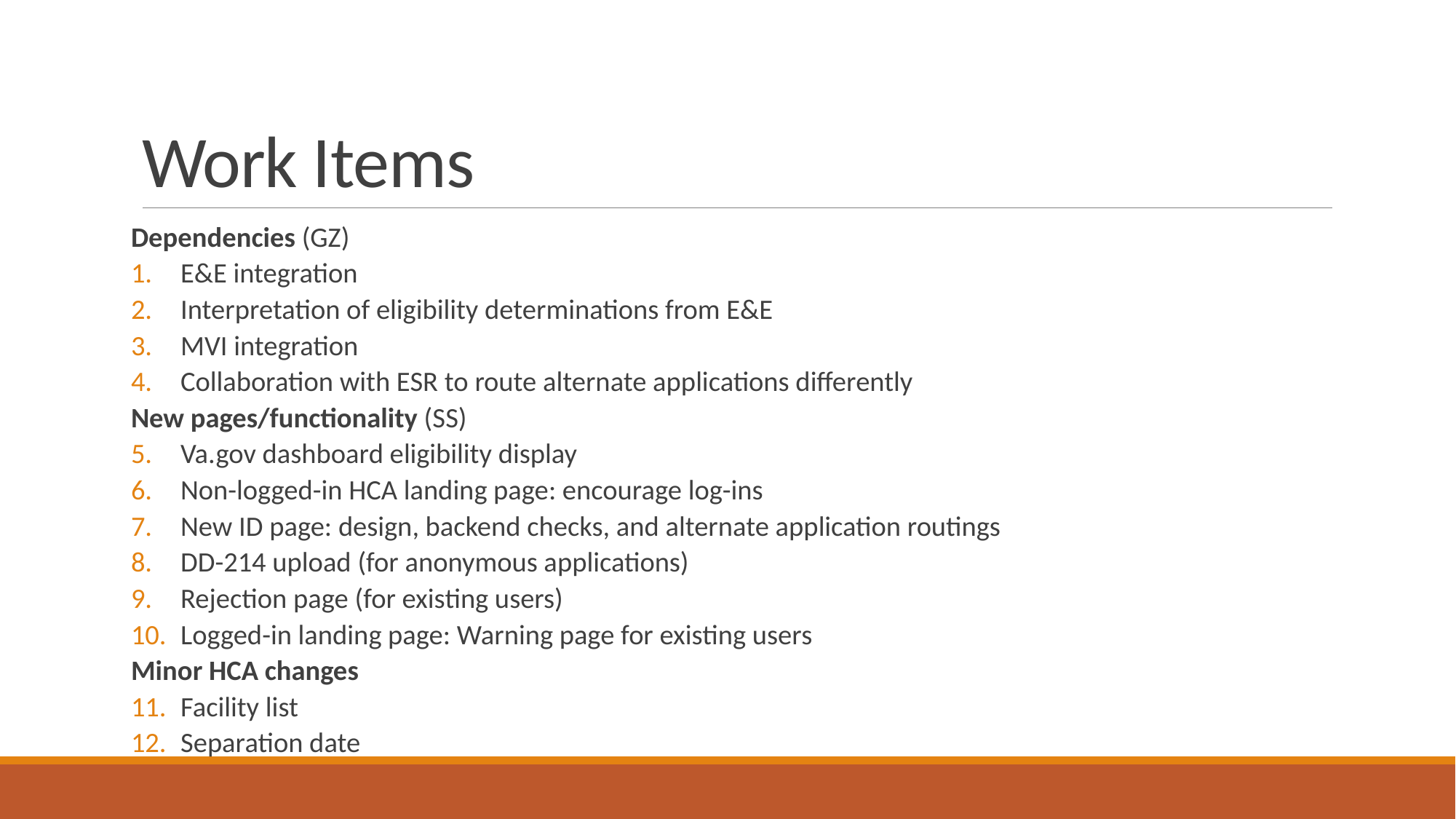

# Work Items
Dependencies (GZ)
E&E integration
Interpretation of eligibility determinations from E&E
MVI integration
Collaboration with ESR to route alternate applications differently
New pages/functionality (SS)
Va.gov dashboard eligibility display
Non-logged-in HCA landing page: encourage log-ins
New ID page: design, backend checks, and alternate application routings
DD-214 upload (for anonymous applications)
Rejection page (for existing users)
Logged-in landing page: Warning page for existing users
Minor HCA changes
Facility list
Separation date